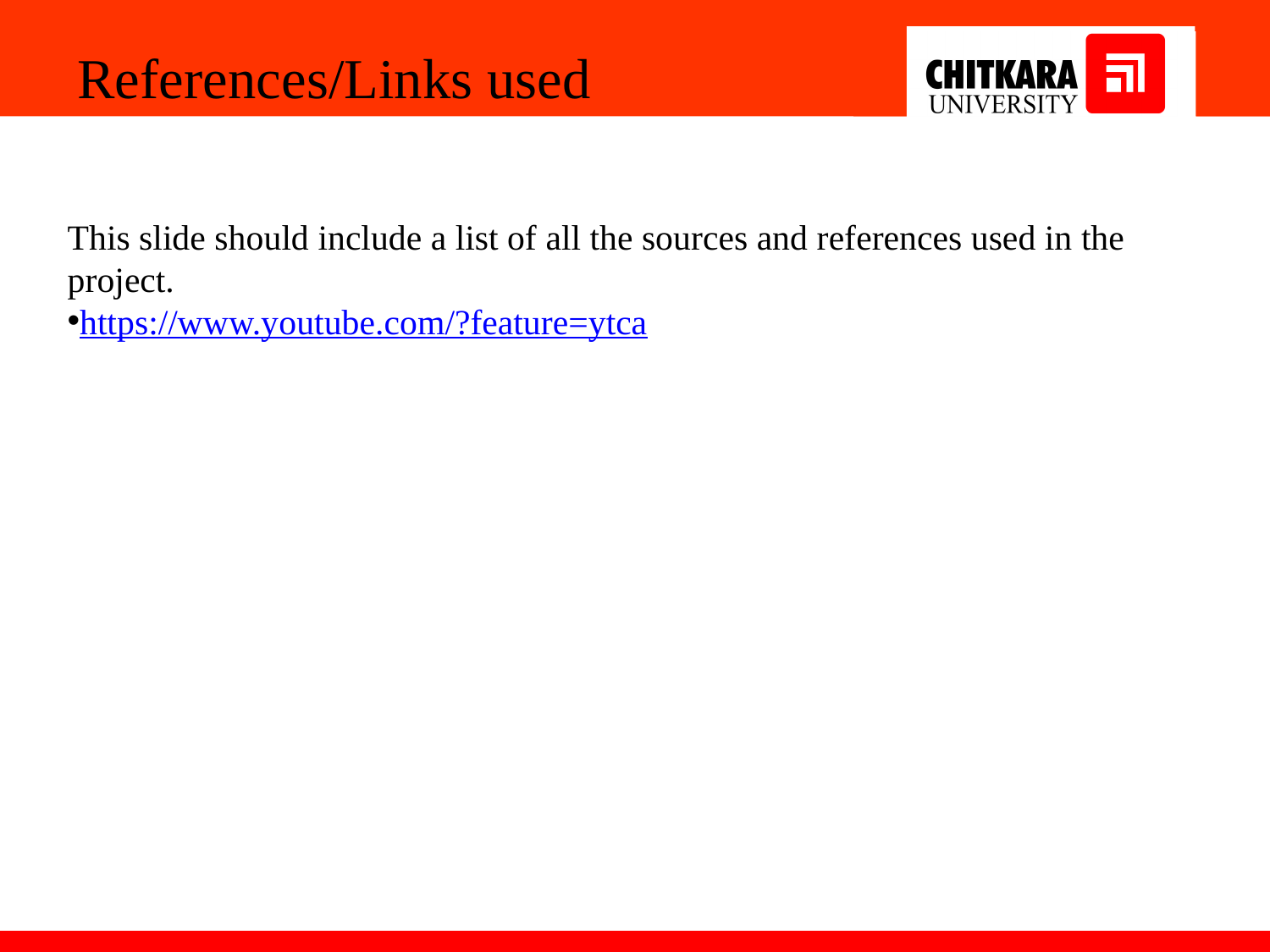

References/Links used

This slide should include a list of all the sources and references used in the project.
https://www.youtube.com/?feature=ytca